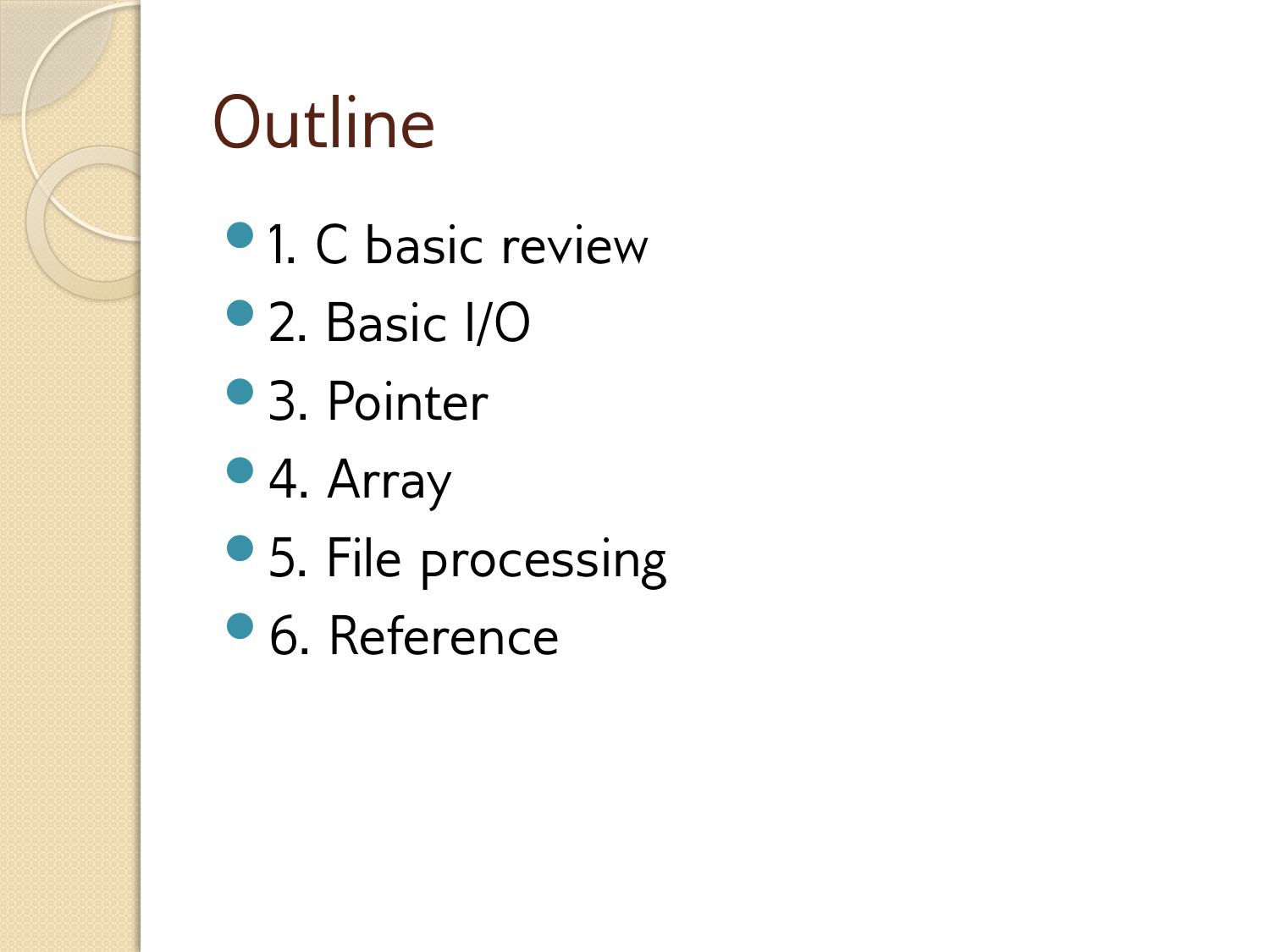

# Outline
1. C basic review
2. Basic I/O
3. Pointer
4. Array
5. File processing
6. Reference